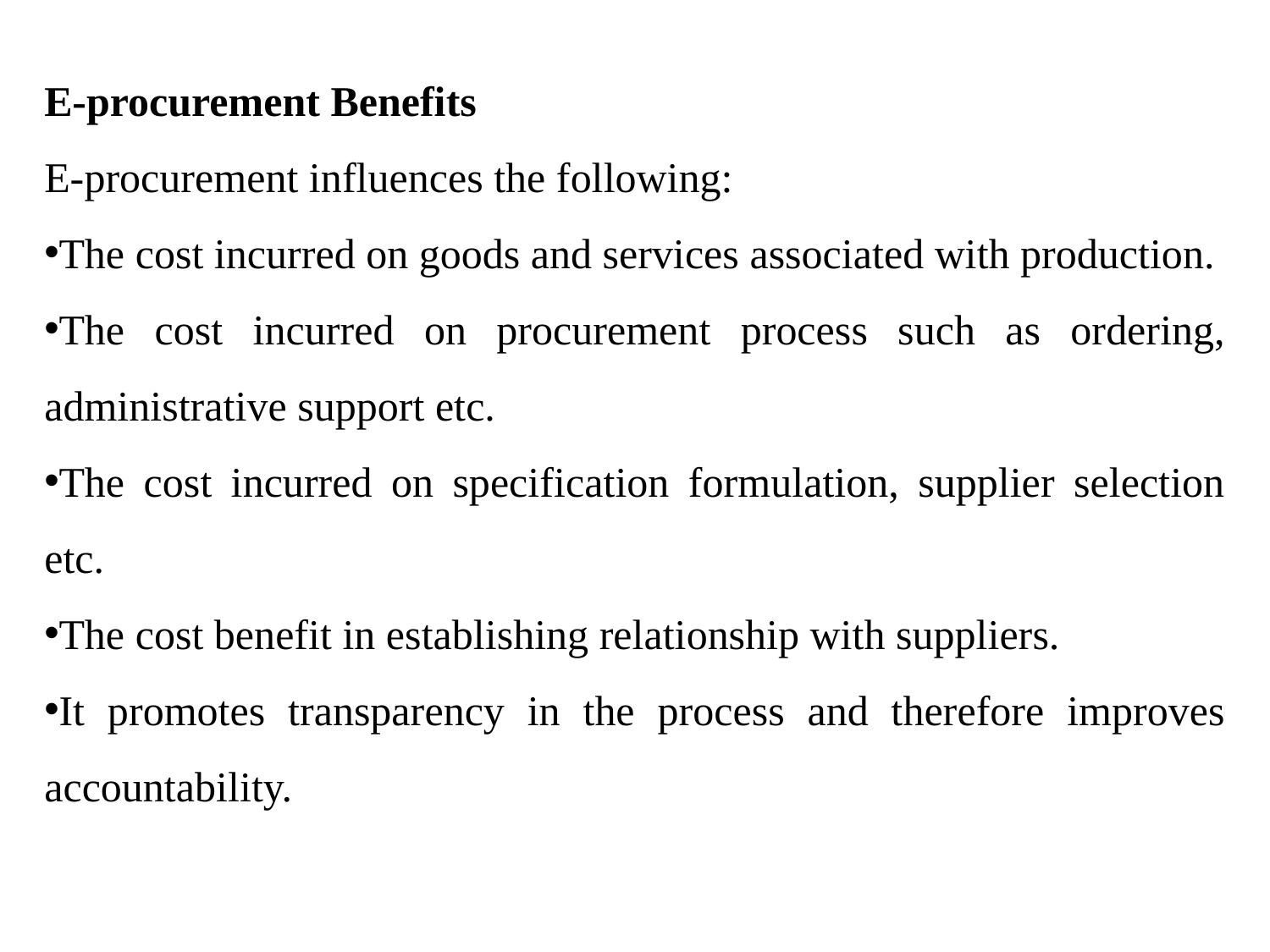

E-procurement Benefits
E-procurement influences the following:
The cost incurred on goods and services associated with production.
The cost incurred on procurement process such as ordering, administrative support etc.
The cost incurred on specification formulation, supplier selection etc.
The cost benefit in establishing relationship with suppliers.
It promotes transparency in the process and therefore improves accountability.